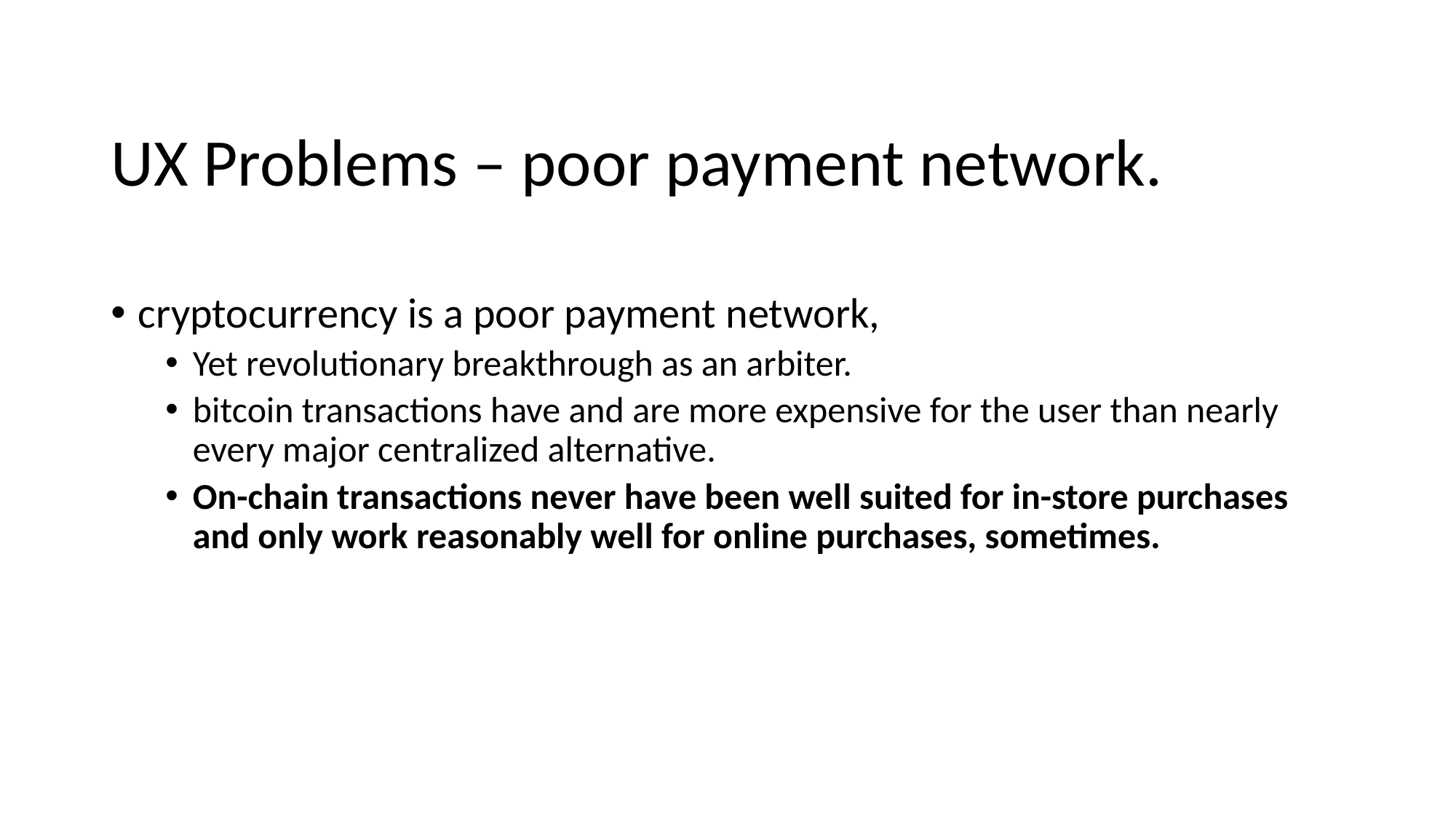

# UX Problems – poor payment network.
cryptocurrency is a poor payment network,
Yet revolutionary breakthrough as an arbiter.
bitcoin transactions have and are more expensive for the user than nearly every major centralized alternative.
On-chain transactions never have been well suited for in-store purchases and only work reasonably well for online purchases, sometimes.